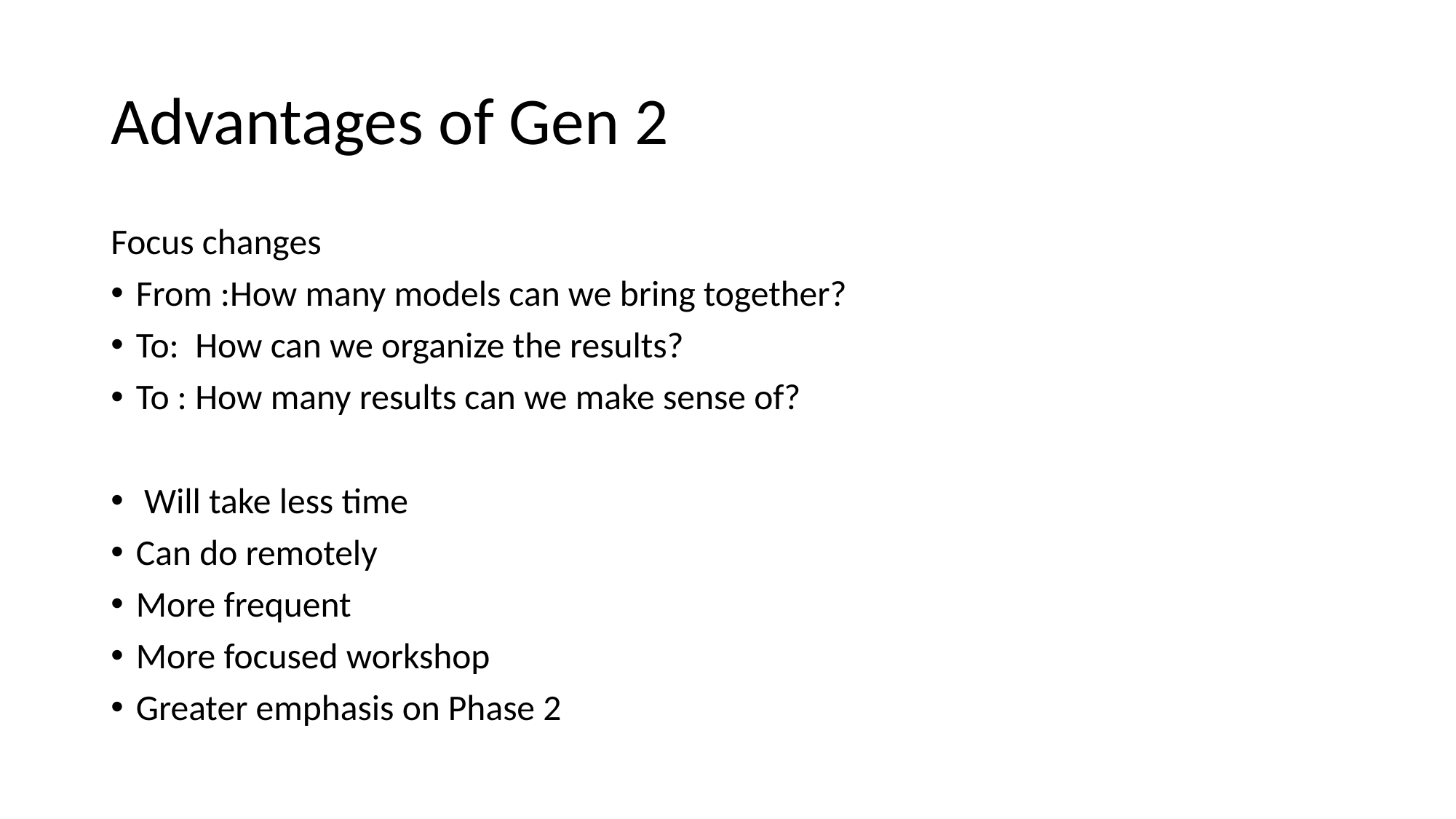

# Advantages of Gen 2
Focus changes
From :How many models can we bring together?
To:  How can we organize the results?
To : How many results can we make sense of?

 Will take less time
Can do remotely
More frequent
More focused workshop
Greater emphasis on Phase 2